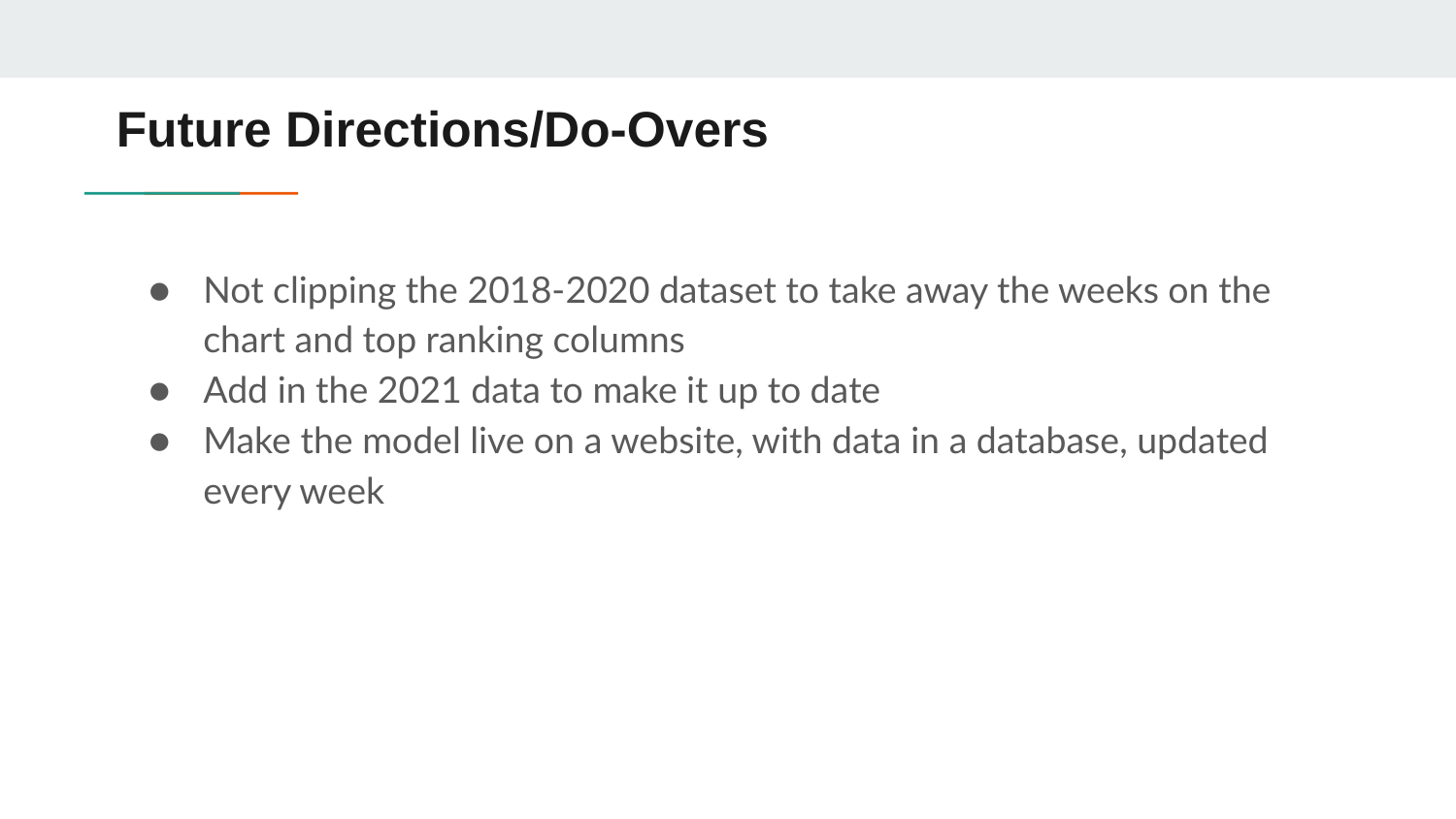

# Future Directions/Do-Overs
Not clipping the 2018-2020 dataset to take away the weeks on the chart and top ranking columns
Add in the 2021 data to make it up to date
Make the model live on a website, with data in a database, updated every week